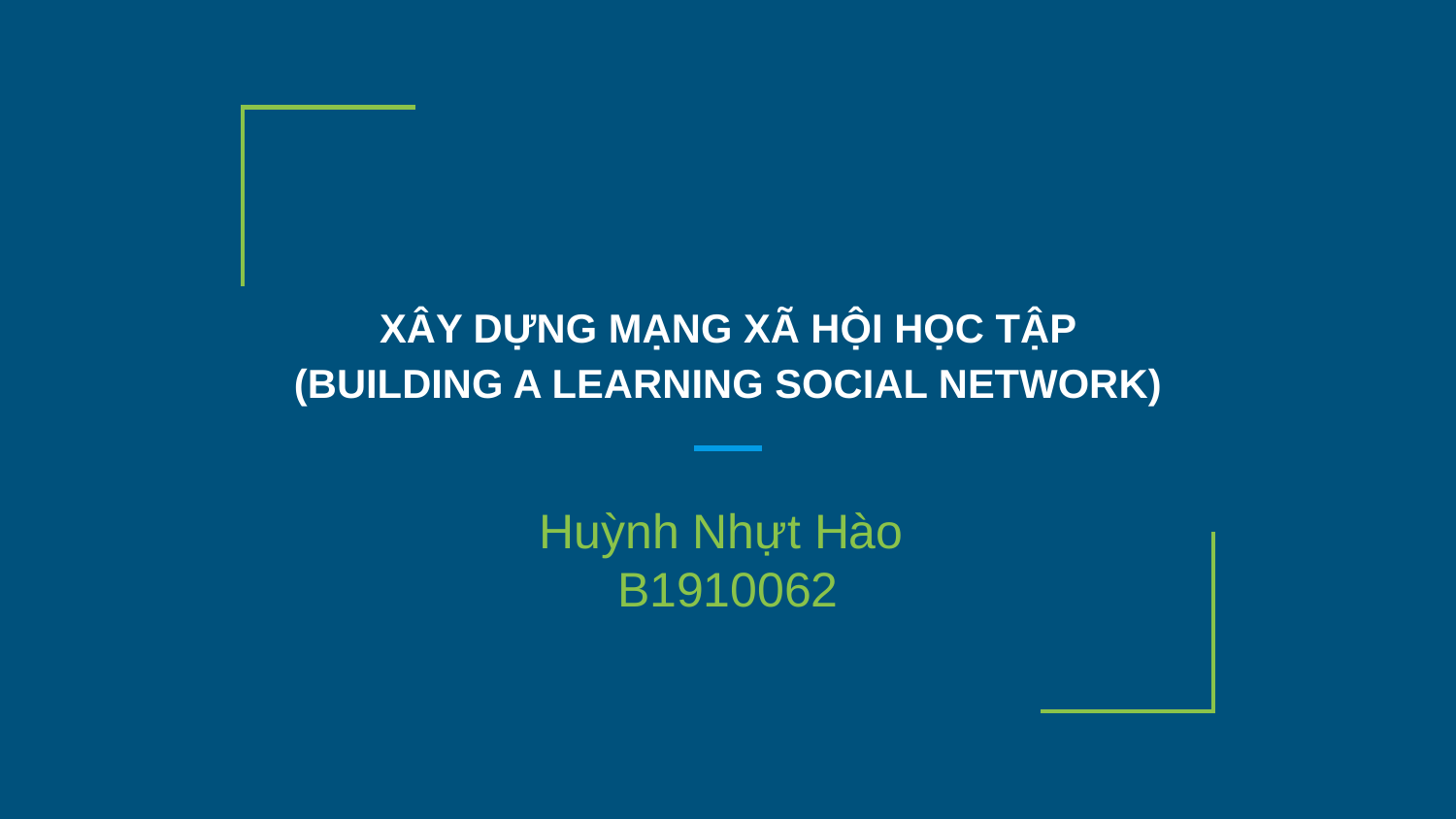

# XÂY DỰNG MẠNG XÃ HỘI HỌC TẬP (BUILDING A LEARNING SOCIAL NETWORK)
Huỳnh Nhựt Hào
B1910062